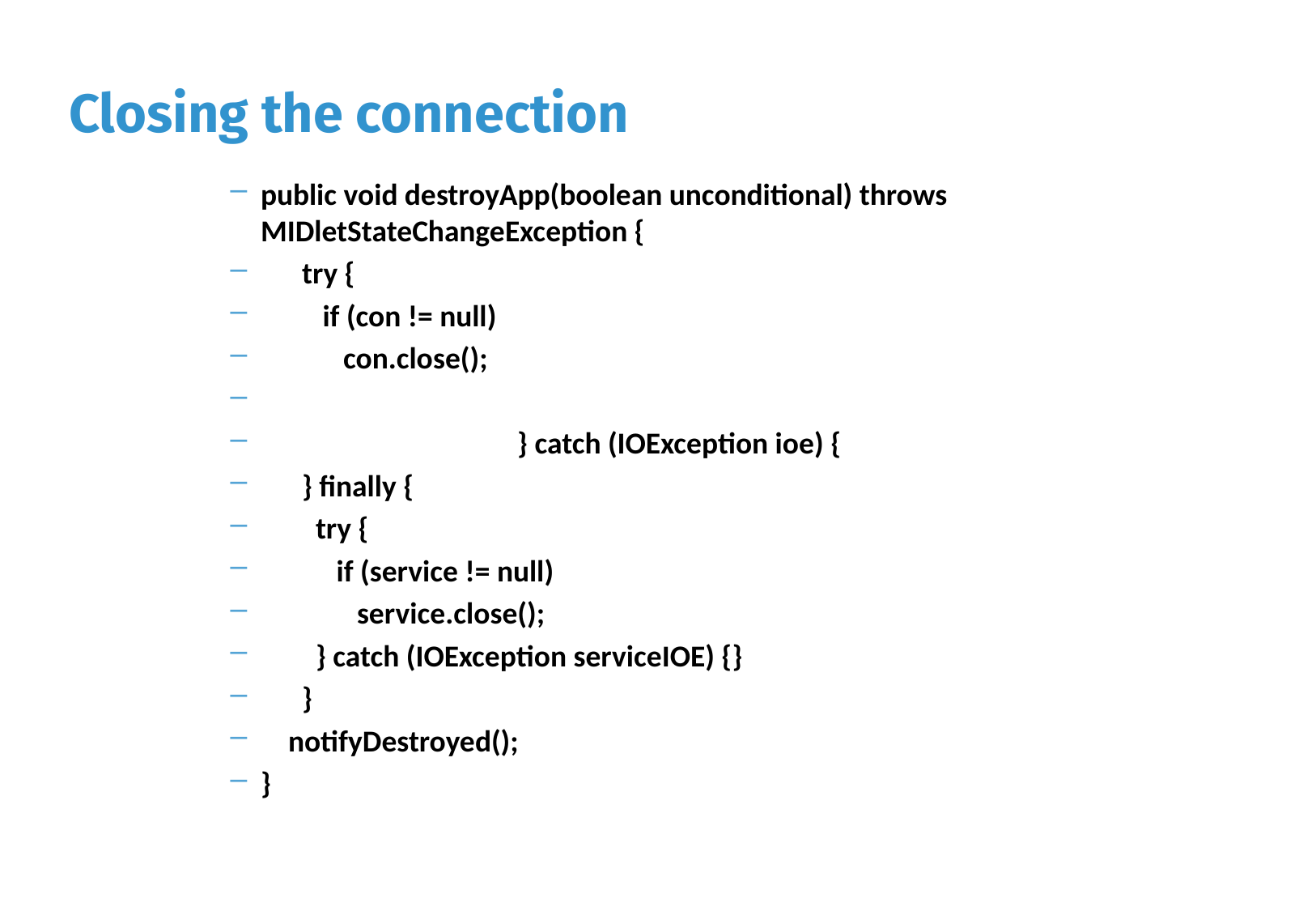

# Closing the connection
public void destroyApp(boolean unconditional) throws MIDletStateChangeException {
      try {
         if (con != null)
            con.close();

		  } catch (IOException ioe) {
      } finally {
        try {
           if (service != null)
              service.close();
        } catch (IOException serviceIOE) {}
      }
    notifyDestroyed();
}